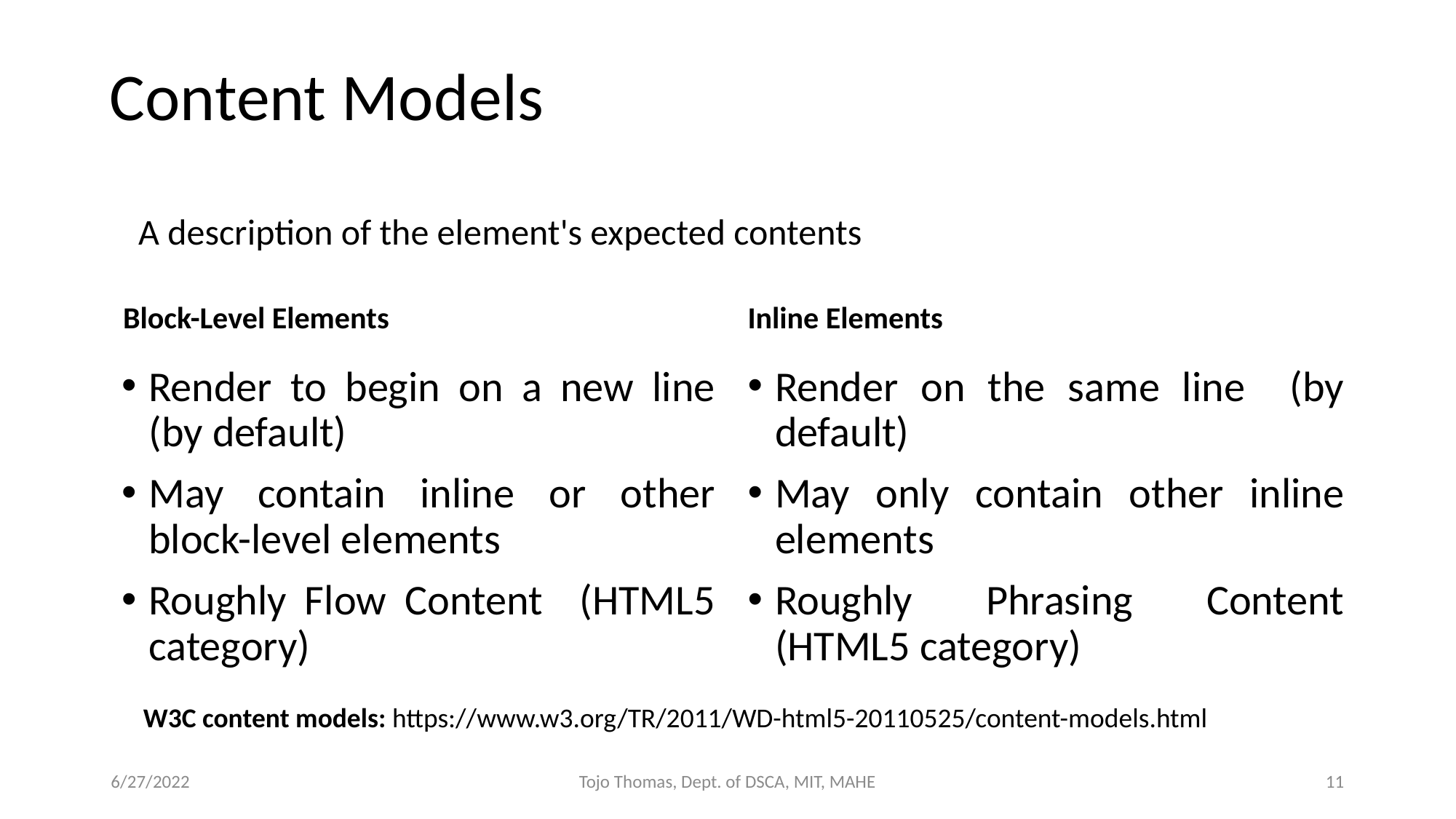

# Content Models
A description of the element's expected contents
Block-Level Elements
Inline Elements
Render to begin on a new line (by default)
May contain inline or other block-level elements
Roughly Flow Content  (HTML5 category)
Render on the same line  (by default)
May only contain other inline elements
Roughly Phrasing Content (HTML5 category)
W3C content models: https://www.w3.org/TR/2011/WD-html5-20110525/content-models.html
6/27/2022
Tojo Thomas, Dept. of DSCA, MIT, MAHE
11